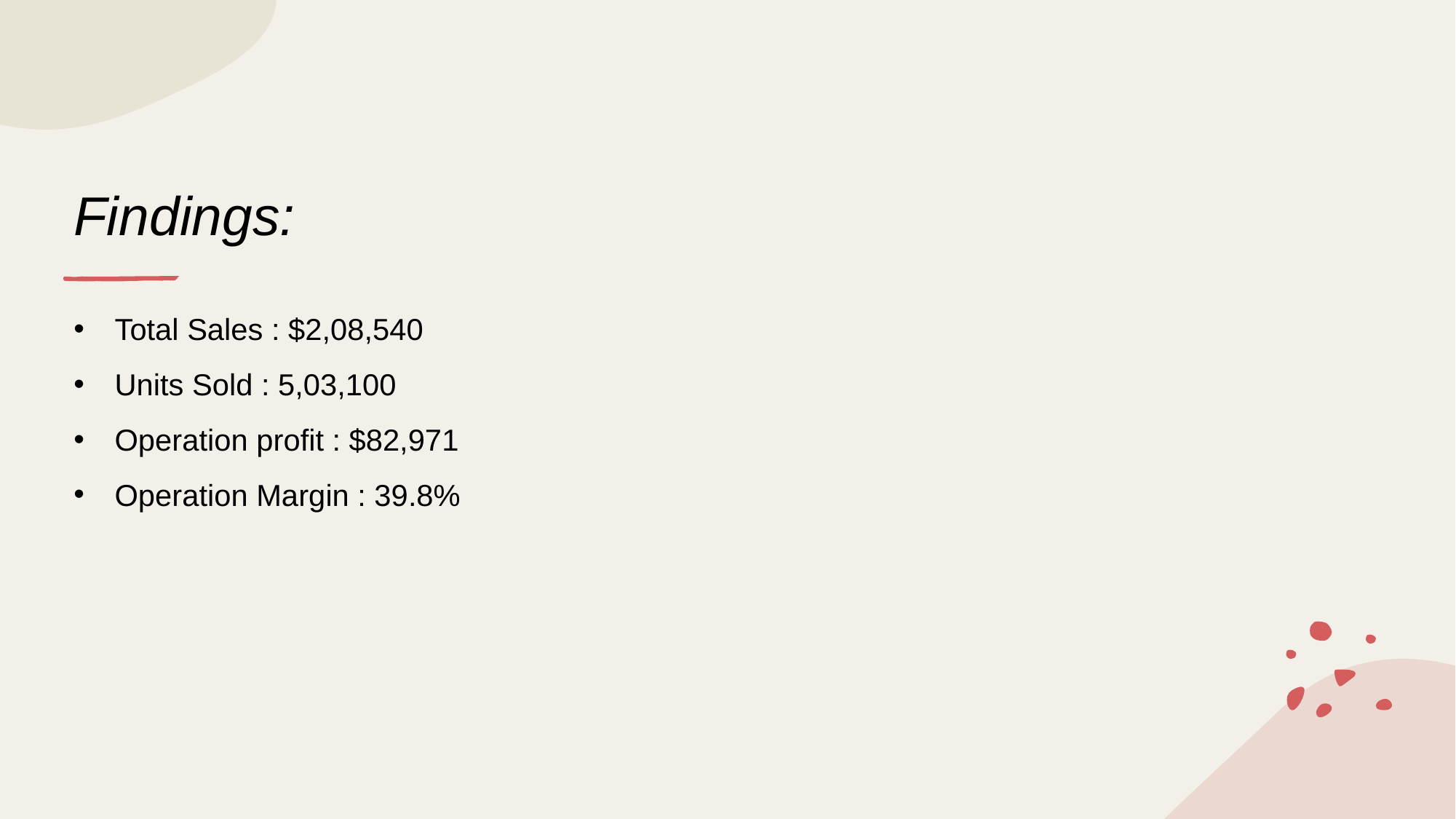

# Findings:
Total Sales : $2,08,540
Units Sold : 5,03,100
Operation profit : $82,971
Operation Margin : 39.8%